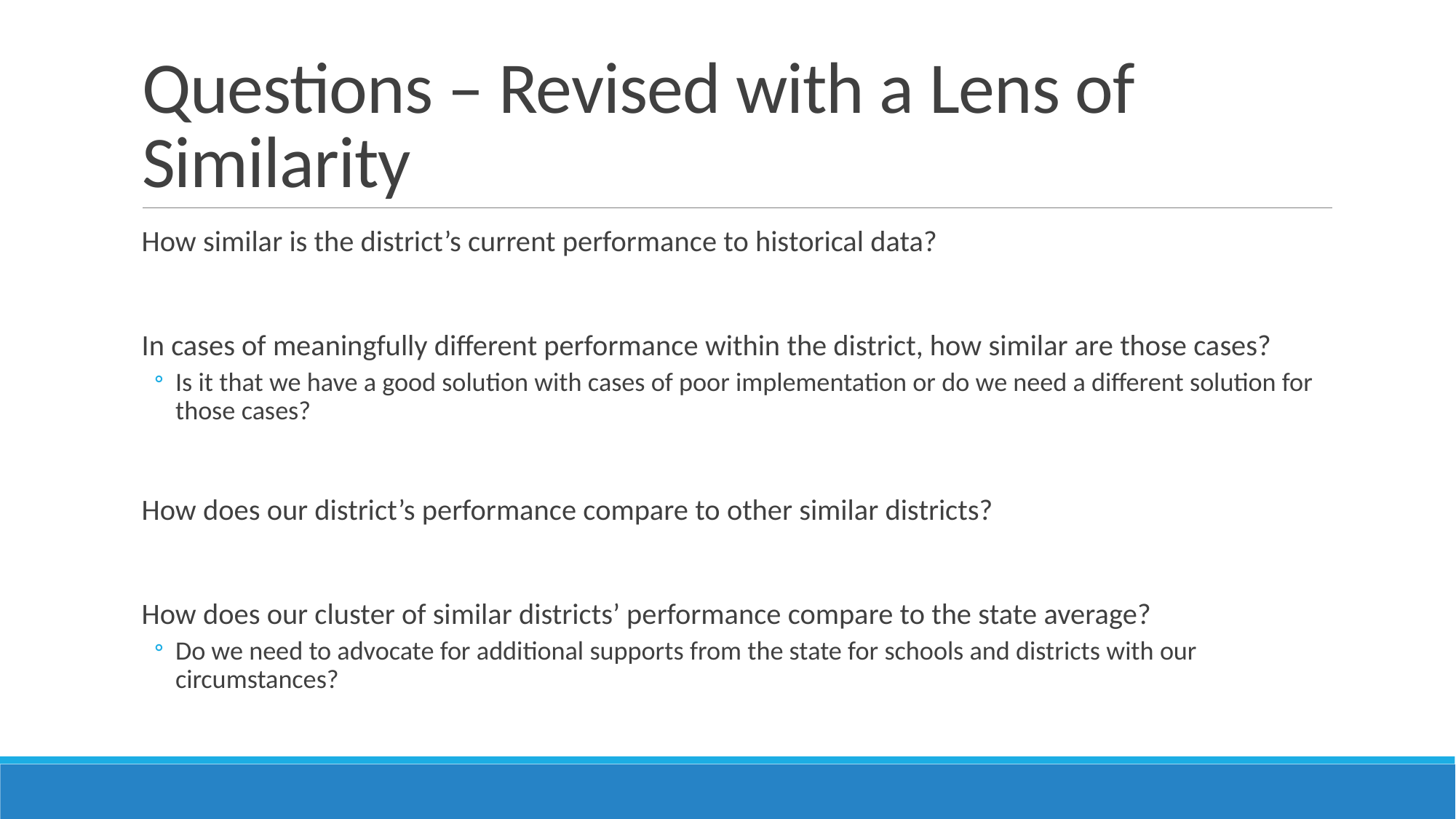

# Questions – Revised with a Lens of Similarity
How similar is the district’s current performance to historical data?

In cases of meaningfully different performance within the district, how similar are those cases?
Is it that we have a good solution with cases of poor implementation or do we need a different solution for those cases?

How does our district’s performance compare to other similar districts?

How does our cluster of similar districts’ performance compare to the state average?
Do we need to advocate for additional supports from the state for schools and districts with our circumstances?